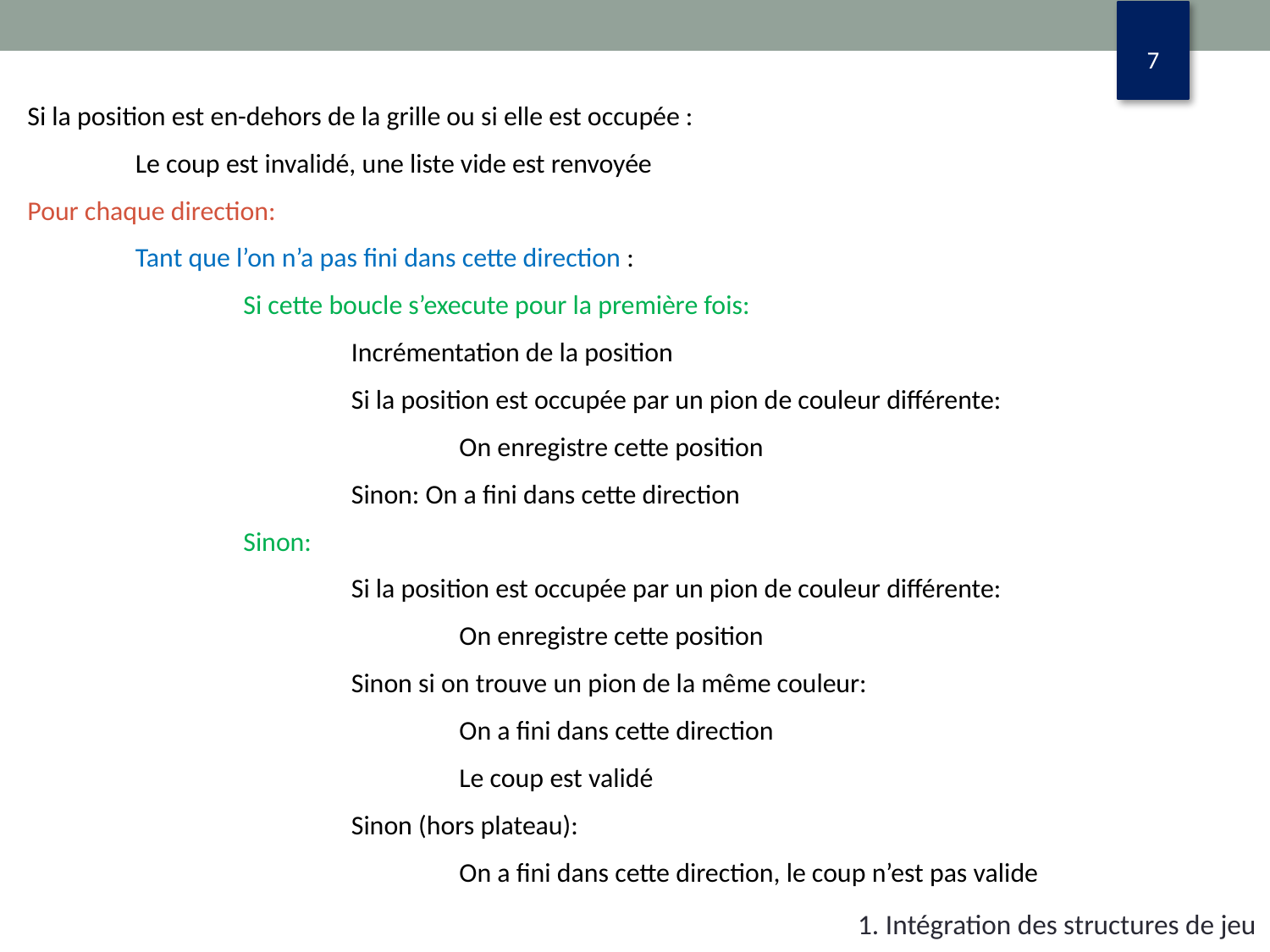

Si la position est en-dehors de la grille ou si elle est occupée :
	Le coup est invalidé, une liste vide est renvoyée
Pour chaque direction:
	Tant que l’on n’a pas fini dans cette direction :
		Si cette boucle s’execute pour la première fois:
			Incrémentation de la position
			Si la position est occupée par un pion de couleur différente:
				On enregistre cette position
			Sinon: On a fini dans cette direction
		Sinon:
			Si la position est occupée par un pion de couleur différente:
				On enregistre cette position
			Sinon si on trouve un pion de la même couleur:
				On a fini dans cette direction
				Le coup est validé
			Sinon (hors plateau):
				On a fini dans cette direction, le coup n’est pas valide

1. Intégration des structures de jeu